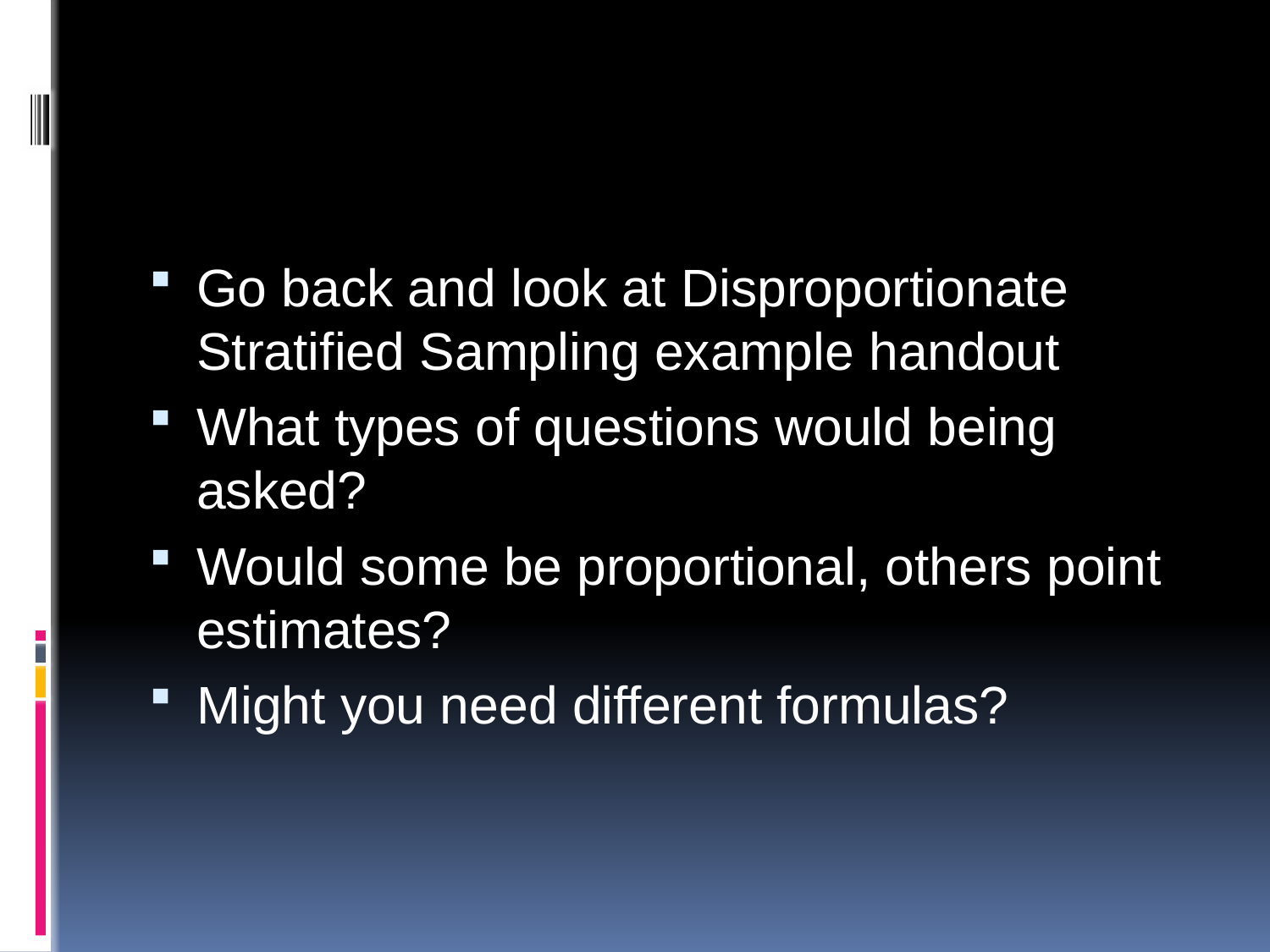

#
Go back and look at Disproportionate Stratified Sampling example handout
What types of questions would being asked?
Would some be proportional, others point estimates?
Might you need different formulas?